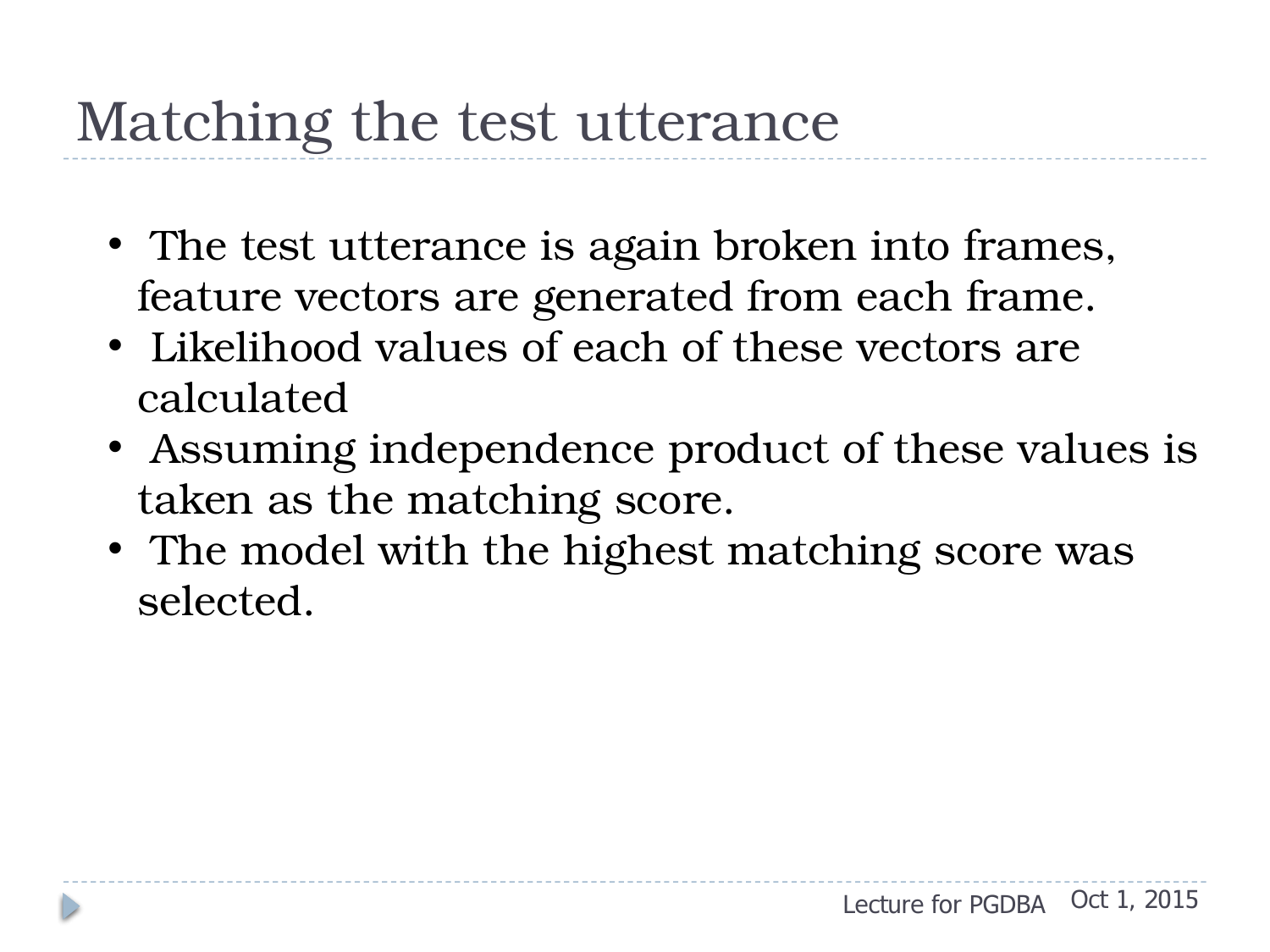

# Matching the test utterance
 The test utterance is again broken into frames,      feature vectors are generated from each frame.
 Likelihood values of each of these vectors are    calculated
 Assuming independence product of these values is taken as the matching score.
 The model with the highest matching score was selected.

Oct 1, 2015
Lecture for PGDBA